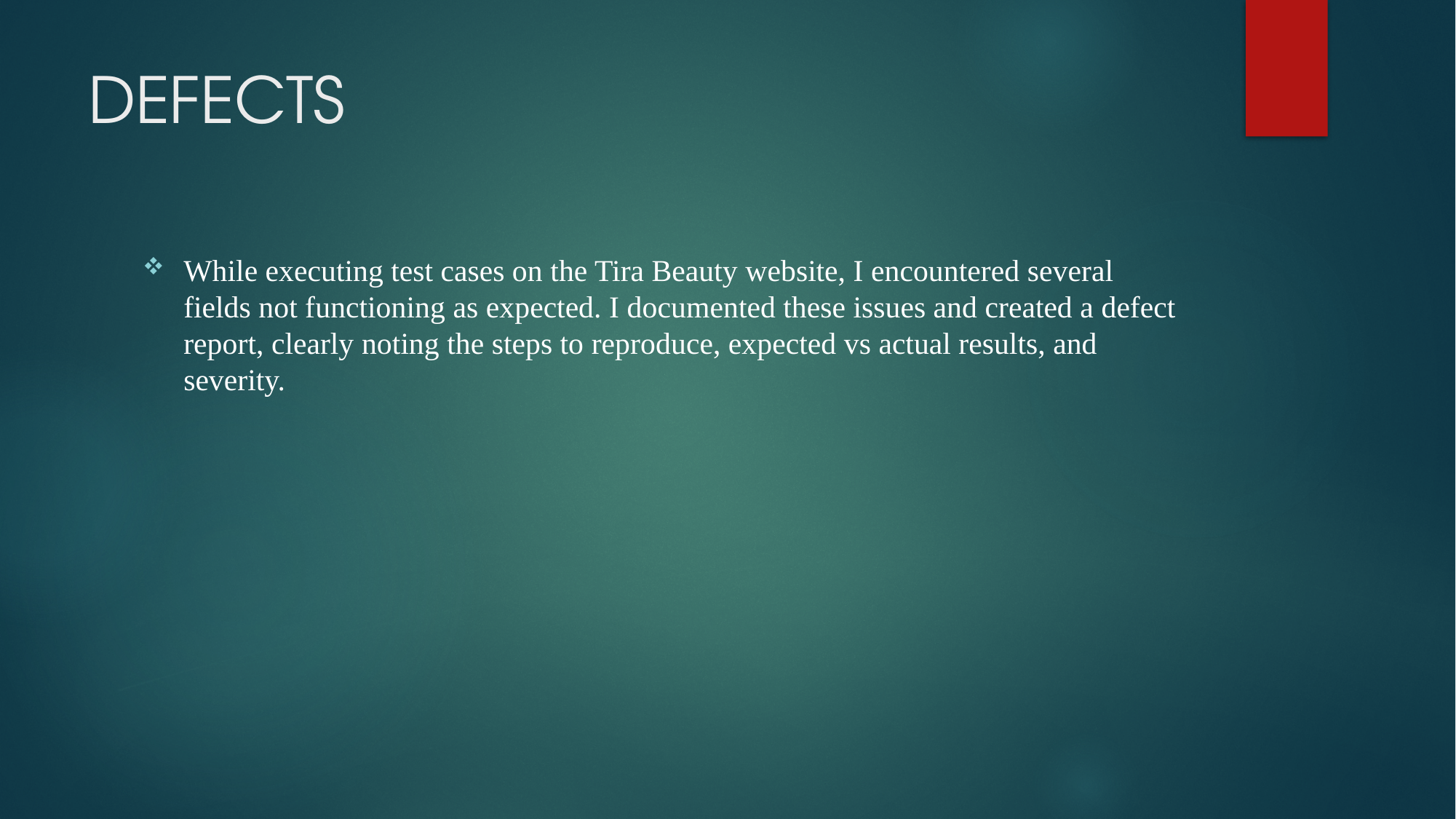

# DEFECTS
While executing test cases on the Tira Beauty website, I encountered several fields not functioning as expected. I documented these issues and created a defect report, clearly noting the steps to reproduce, expected vs actual results, and severity.